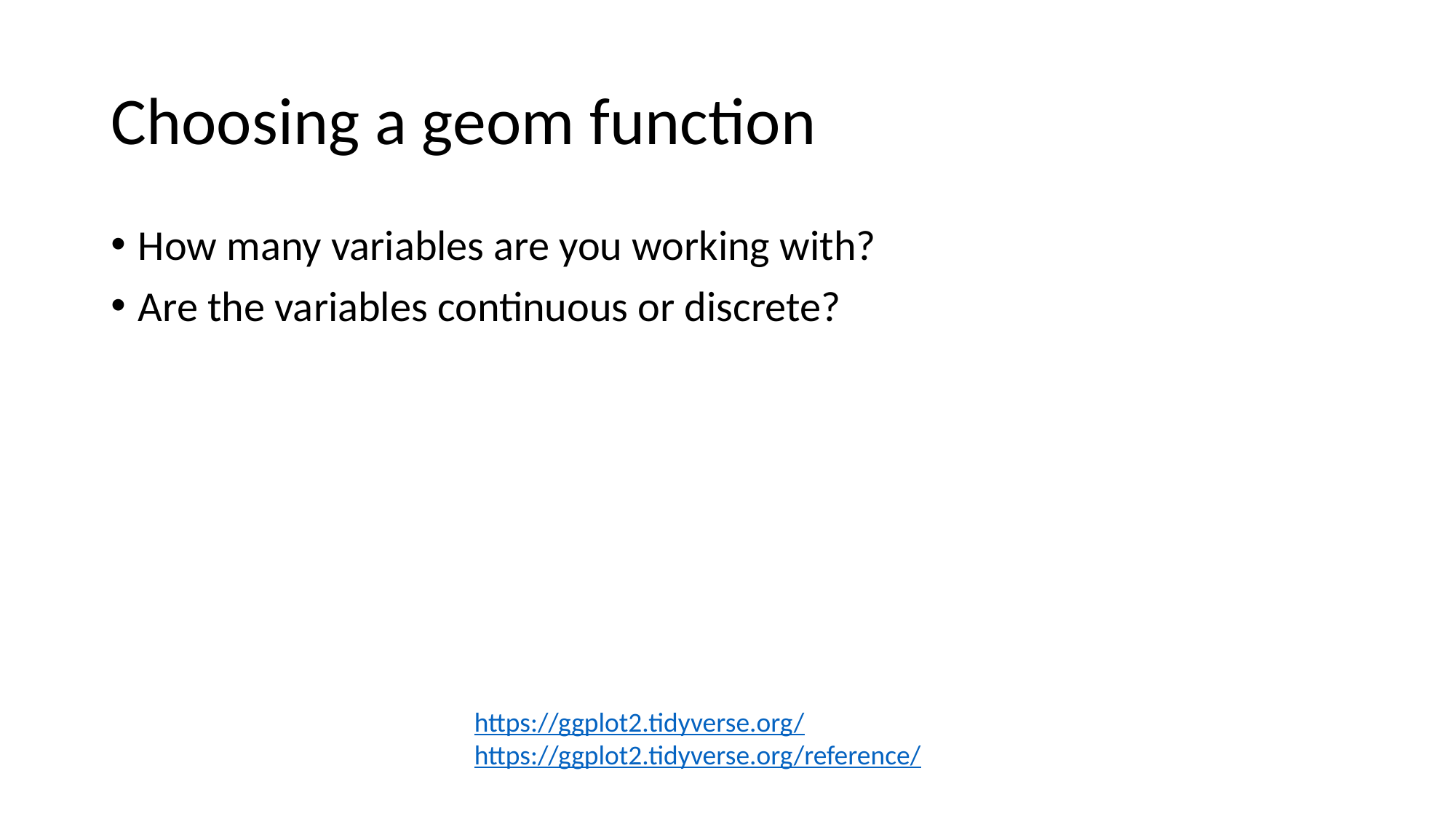

# Choosing a geom function
How many variables are you working with?
Are the variables continuous or discrete?
https://ggplot2.tidyverse.org/
https://ggplot2.tidyverse.org/reference/